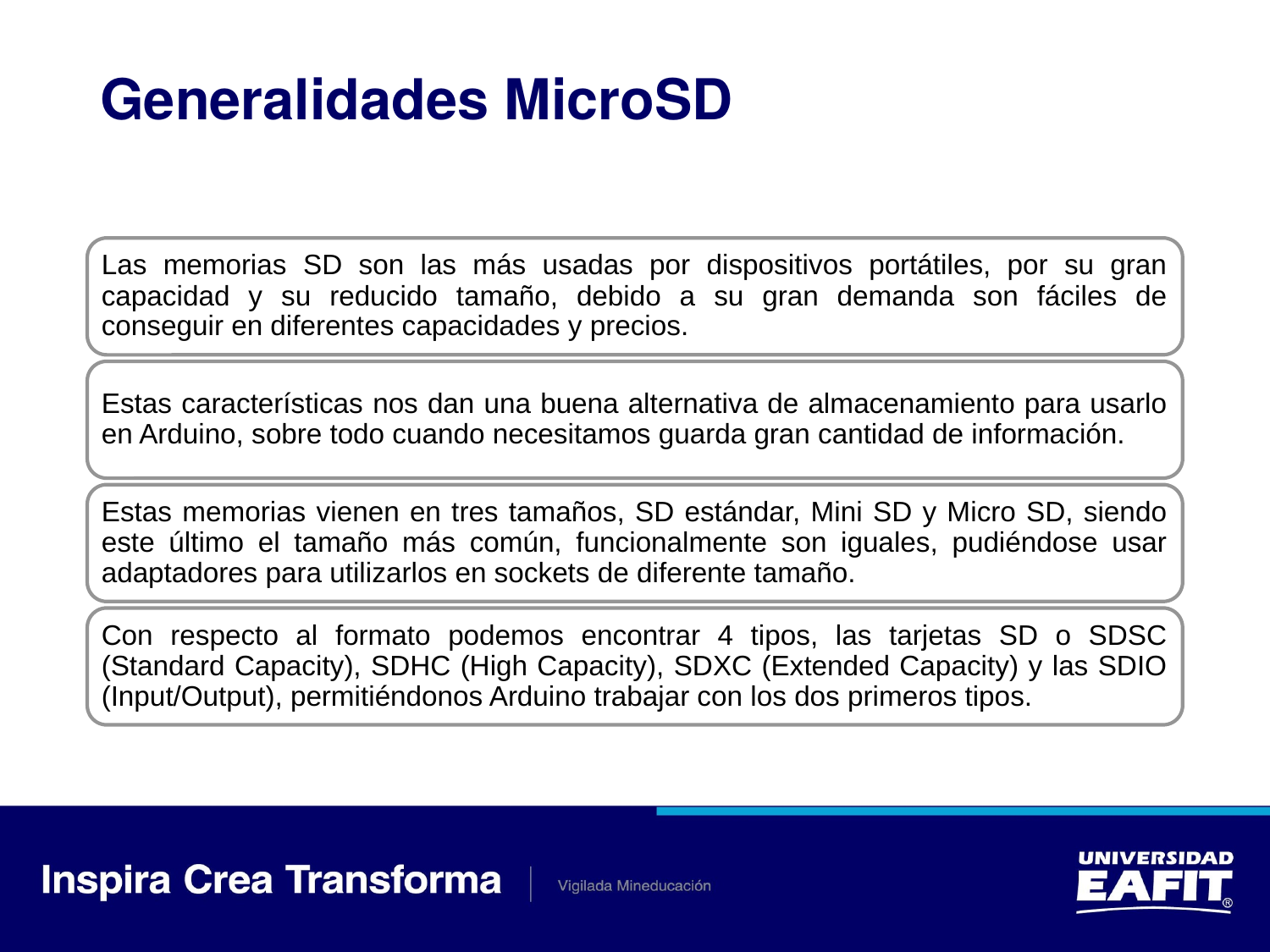

# Generalidades MicroSD

Las memorias SD son las más usadas por dispositivos portátiles, por su gran capacidad y su reducido tamaño, debido a su gran demanda son fáciles de conseguir en diferentes capacidades y precios.

Estas características nos dan una buena alternativa de almacenamiento para usarlo en Arduino, sobre todo cuando necesitamos guarda gran cantidad de información.

Estas memorias vienen en tres tamaños, SD estándar, Mini SD y Micro SD, siendo este último el tamaño más común, funcionalmente son iguales, pudiéndose usar adaptadores para utilizarlos en sockets de diferente tamaño.

Con respecto al formato podemos encontrar 4 tipos, las tarjetas SD o SDSC (Standard Capacity), SDHC (High Capacity), SDXC (Extended Capacity) y las SDIO (Input/Output), permitiéndonos Arduino trabajar con los dos primeros tipos.